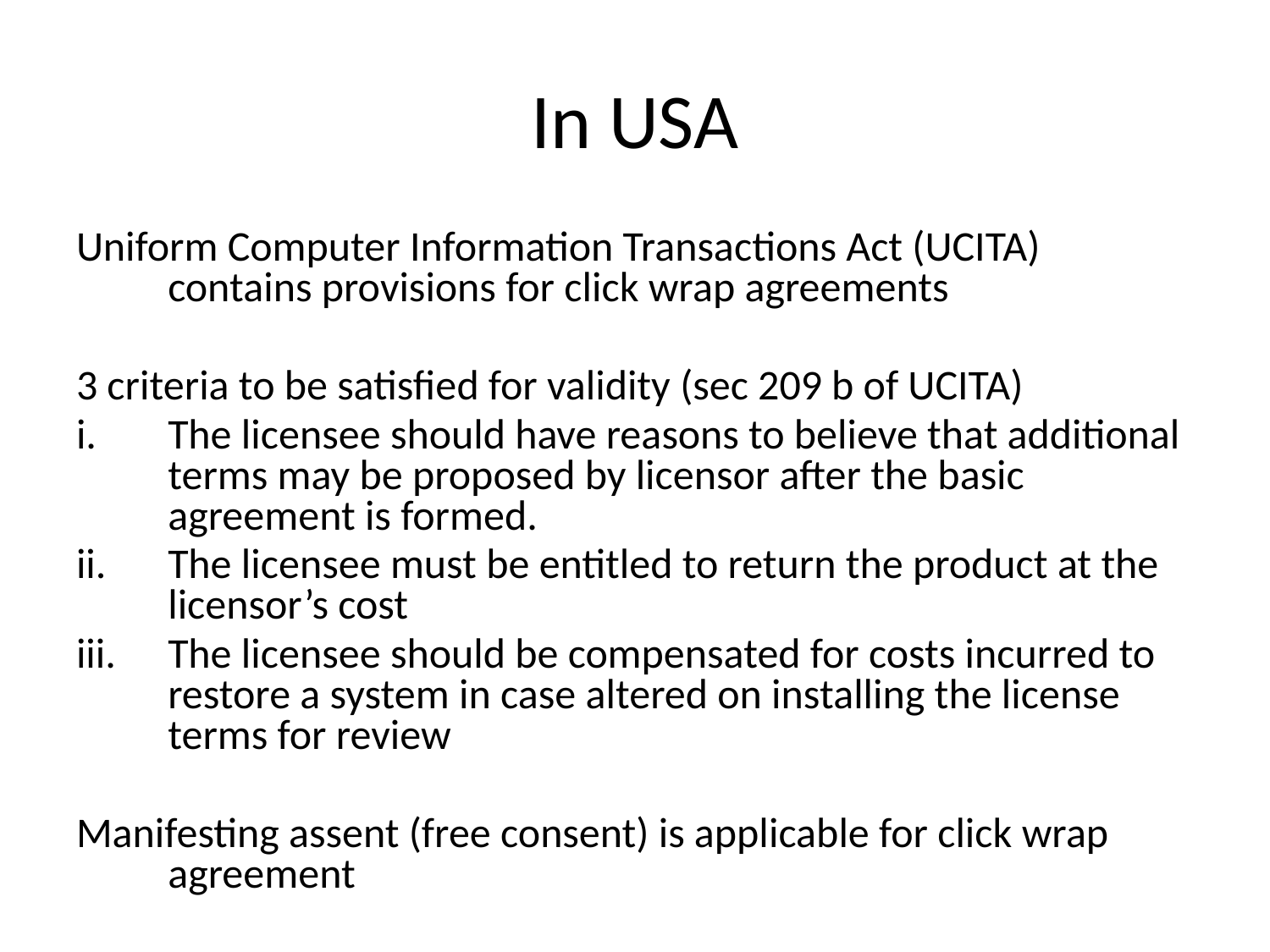

# In USA
Uniform Computer Information Transactions Act (UCITA) contains provisions for click wrap agreements

3 criteria to be satisfied for validity (sec 209 b of UCITA)
The licensee should have reasons to believe that additional terms may be proposed by licensor after the basic agreement is formed.
The licensee must be entitled to return the product at the licensor’s cost
The licensee should be compensated for costs incurred to restore a system in case altered on installing the license terms for review

Manifesting assent (free consent) is applicable for click wrap agreement